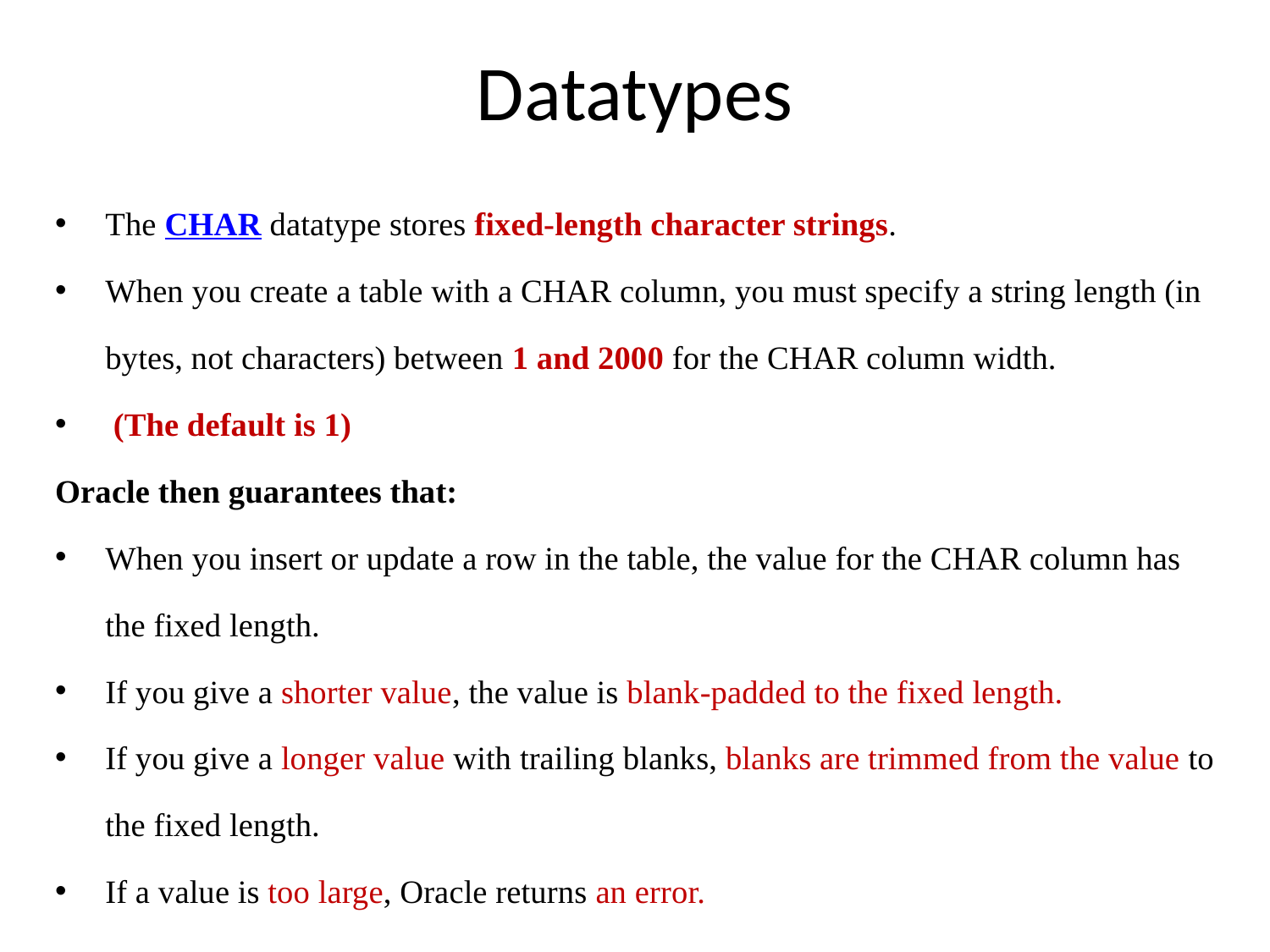

# Datatypes
The CHAR datatype stores fixed-length character strings.
When you create a table with a CHAR column, you must specify a string length (in bytes, not characters) between 1 and 2000 for the CHAR column width.
 (The default is 1)
Oracle then guarantees that:
When you insert or update a row in the table, the value for the CHAR column has the fixed length.
If you give a shorter value, the value is blank-padded to the fixed length.
If you give a longer value with trailing blanks, blanks are trimmed from the value to the fixed length.
If a value is too large, Oracle returns an error.